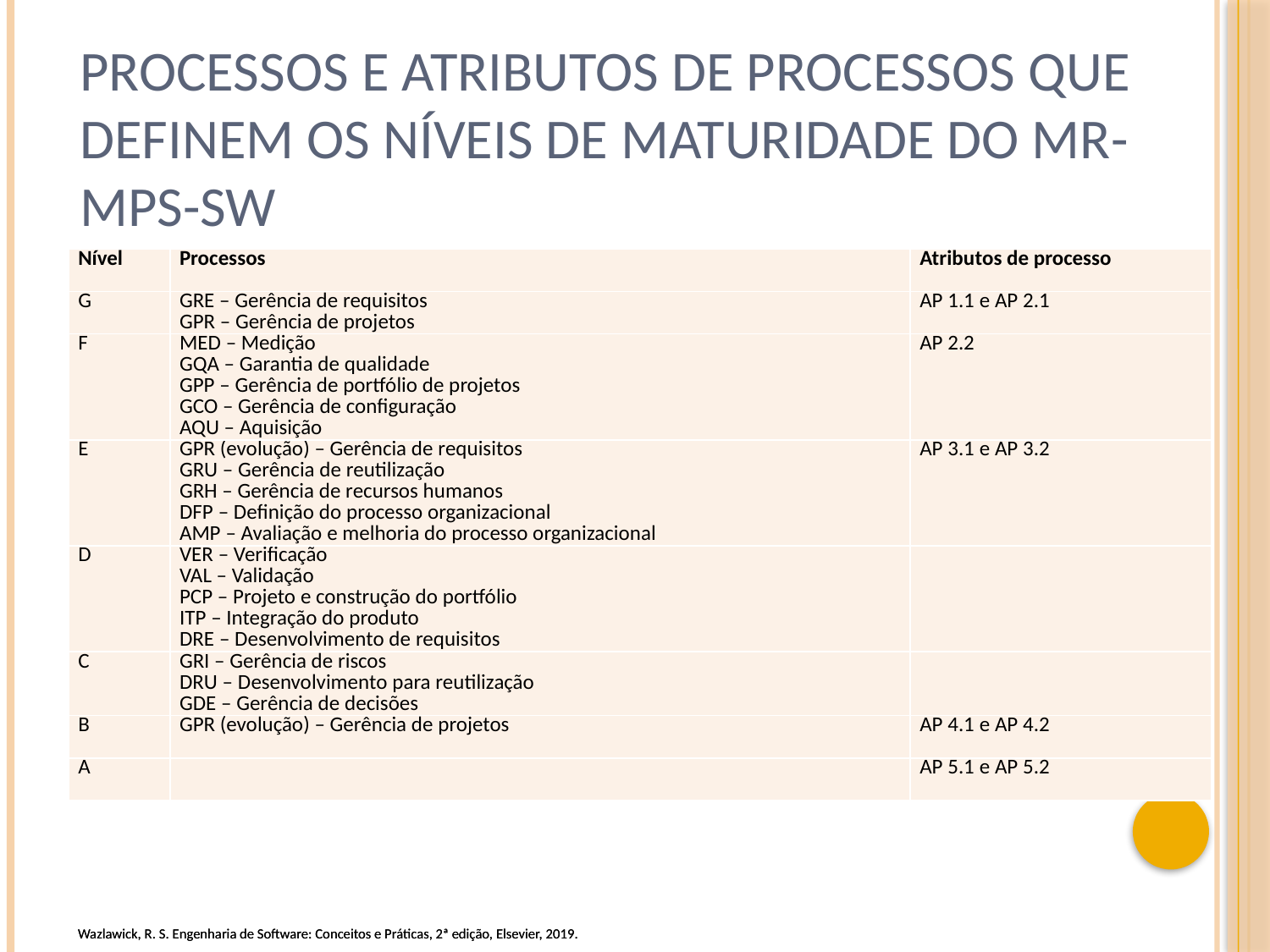

# Processos e atributos de processos que definem os níveis de maturidade do MR-MPS-SW
| Nível | Processos | Atributos de processo |
| --- | --- | --- |
| G | GRE – Gerência de requisitos GPR – Gerência de projetos | AP 1.1 e AP 2.1 |
| F | MED – Medição GQA – Garantia de qualidade GPP – Gerência de portfólio de projetos GCO – Gerência de configuração AQU – Aquisição | AP 2.2 |
| E | GPR (evolução) – Gerência de requisitos GRU – Gerência de reutilização GRH – Gerência de recursos humanos DFP – Definição do processo organizacional AMP – Avaliação e melhoria do processo organizacional | AP 3.1 e AP 3.2 |
| D | VER – Verificação VAL – Validação PCP – Projeto e construção do portfólio ITP – Integração do produto DRE – Desenvolvimento de requisitos |  |
| C | GRI – Gerência de riscos DRU – Desenvolvimento para reutilização GDE – Gerência de decisões |  |
| B | GPR (evolução) – Gerência de projetos | AP 4.1 e AP 4.2 |
| A |  | AP 5.1 e AP 5.2 |